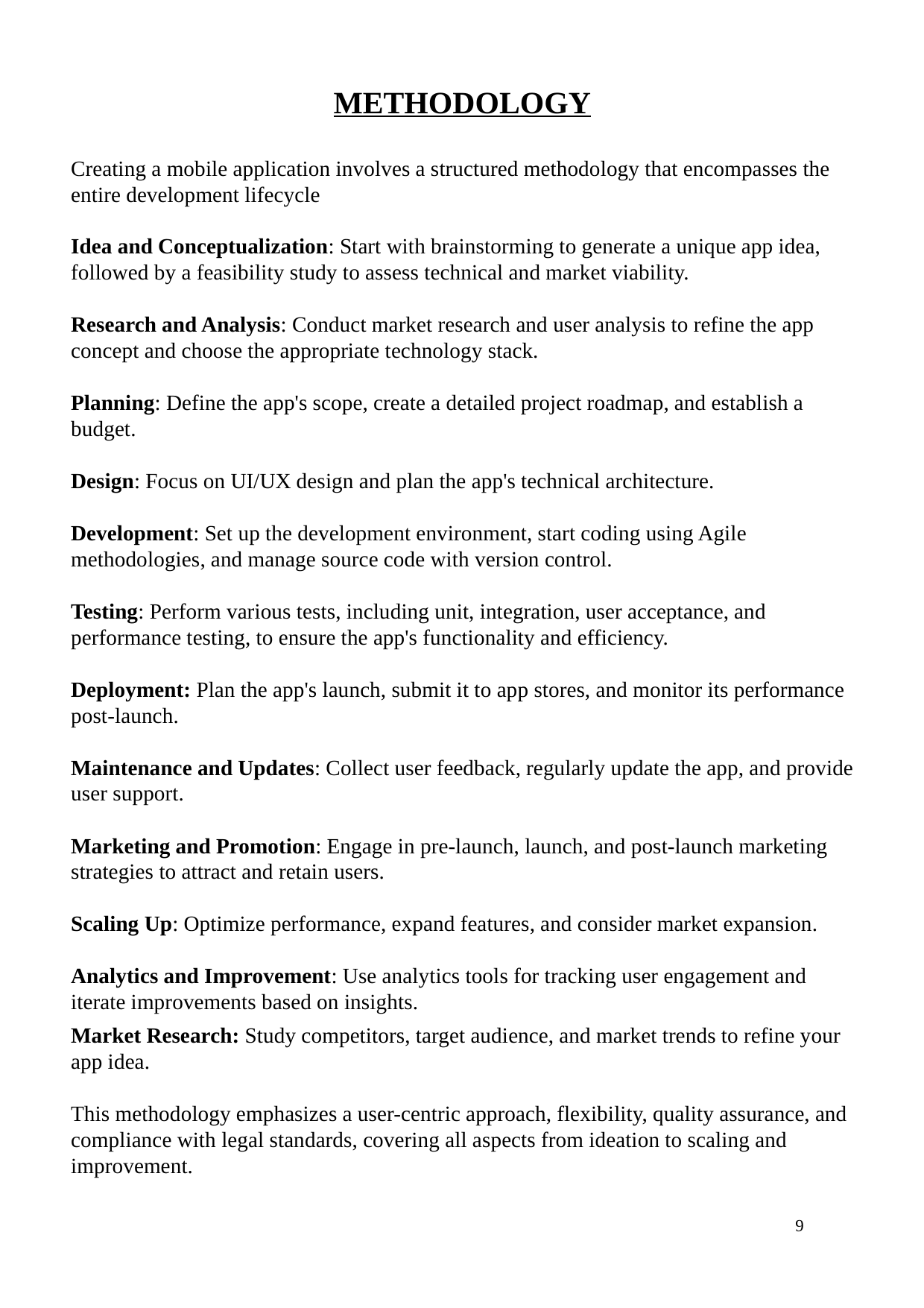

METHODOLOGY
Creating a mobile application involves a structured methodology that encompasses the entire development lifecycle

Idea and Conceptualization: Start with brainstorming to generate a unique app idea, followed by a feasibility study to assess technical and market viability.

Research and Analysis: Conduct market research and user analysis to refine the app concept and choose the appropriate technology stack.

Planning: Define the app's scope, create a detailed project roadmap, and establish a budget.

Design: Focus on UI/UX design and plan the app's technical architecture.

Development: Set up the development environment, start coding using Agile methodologies, and manage source code with version control.

Testing: Perform various tests, including unit, integration, user acceptance, and performance testing, to ensure the app's functionality and efficiency.

Deployment: Plan the app's launch, submit it to app stores, and monitor its performance post-launch.

Maintenance and Updates: Collect user feedback, regularly update the app, and provide user support.

Marketing and Promotion: Engage in pre-launch, launch, and post-launch marketing strategies to attract and retain users.

Scaling Up: Optimize performance, expand features, and consider market expansion.

Analytics and Improvement: Use analytics tools for tracking user engagement and iterate improvements based on insights.
Market Research: Study competitors, target audience, and market trends to refine your app idea.

This methodology emphasizes a user-centric approach, flexibility, quality assurance, and compliance with legal standards, covering all aspects from ideation to scaling and improvement.

9